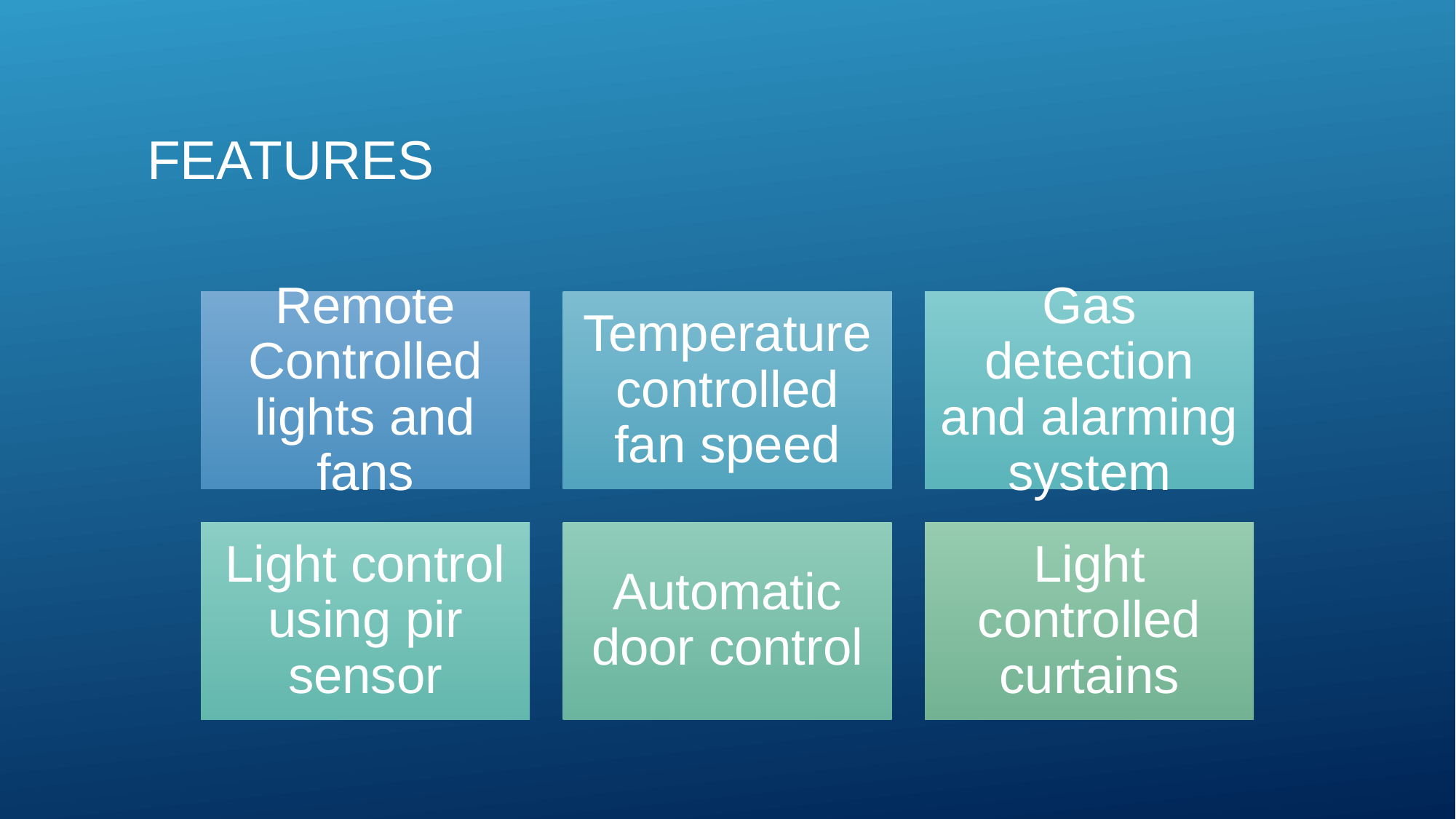

# Features
Remote Controlled lights and fans
Temperature controlled fan speed
Gas detection and alarming system
Light control using pir sensor
Automatic door control
Light controlled curtains